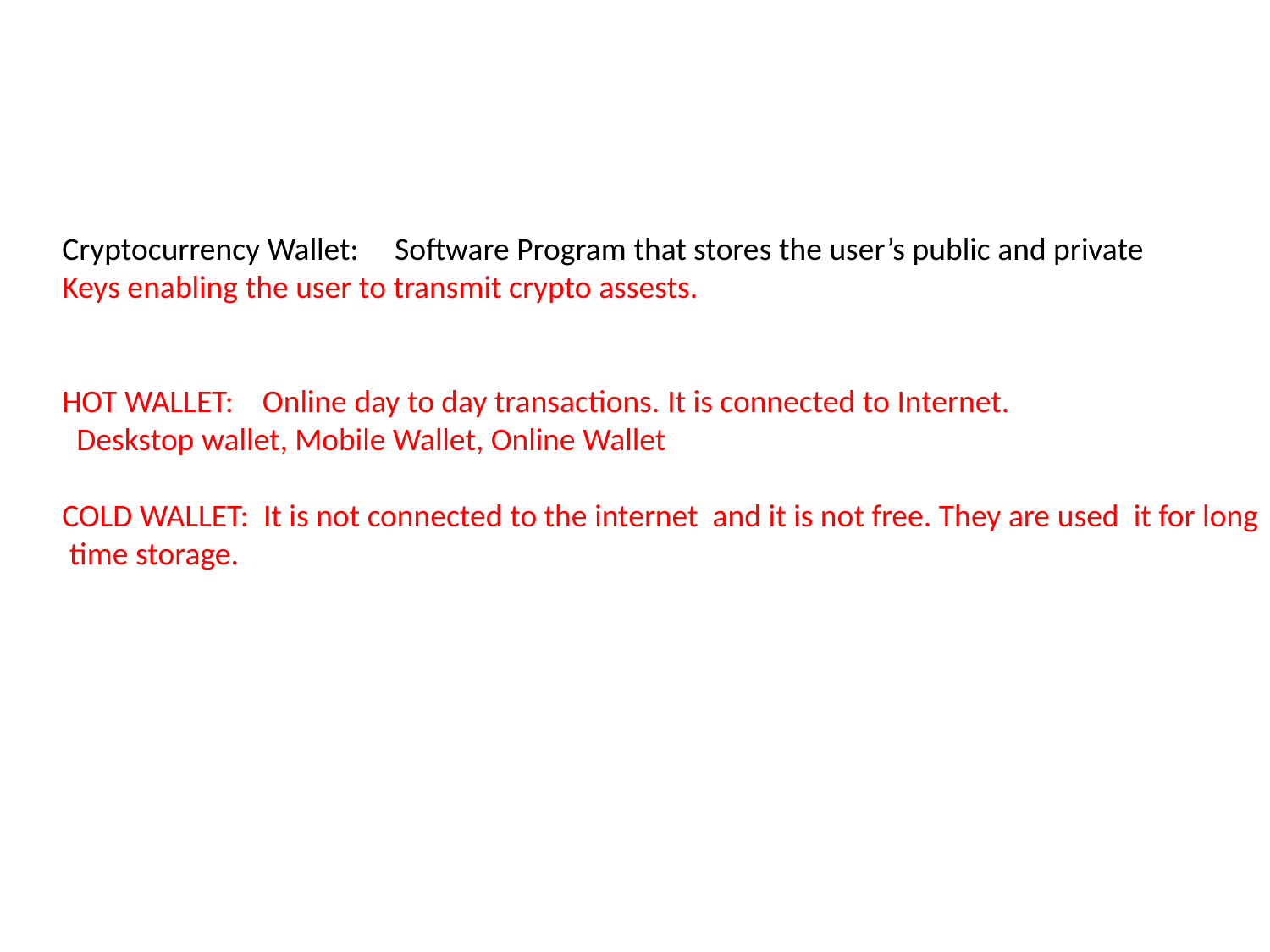

Cryptocurrency Wallet:     Software Program that stores the user’s public and private
Keys enabling the user to transmit crypto assests.

HOT WALLET:    Online day to day transactions. It is connected to Internet.
  Deskstop wallet, Mobile Wallet, Online Wallet

COLD WALLET:  It is not connected to the internet  and it is not free. They are used  it for long
 time storage.